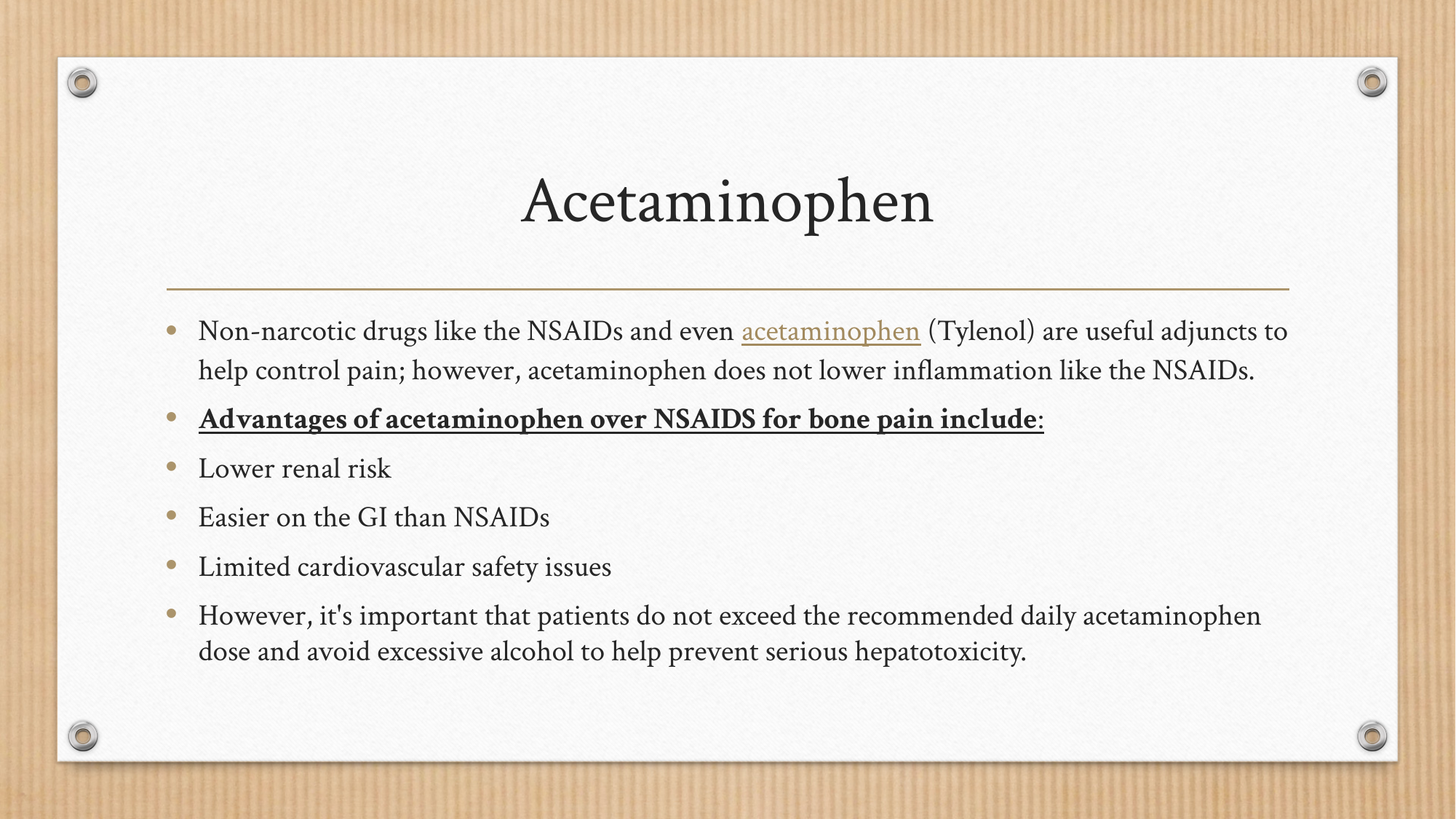

# Acetaminophen
Non-narcotic drugs like the NSAIDs and even acetaminophen (Tylenol) are useful adjuncts to help control pain; however, acetaminophen does not lower inflammation like the NSAIDs.
Advantages of acetaminophen over NSAIDS for bone pain include:
Lower renal risk
Easier on the GI than NSAIDs
Limited cardiovascular safety issues
However, it's important that patients do not exceed the recommended daily acetaminophen dose and avoid excessive alcohol to help prevent serious hepatotoxicity.